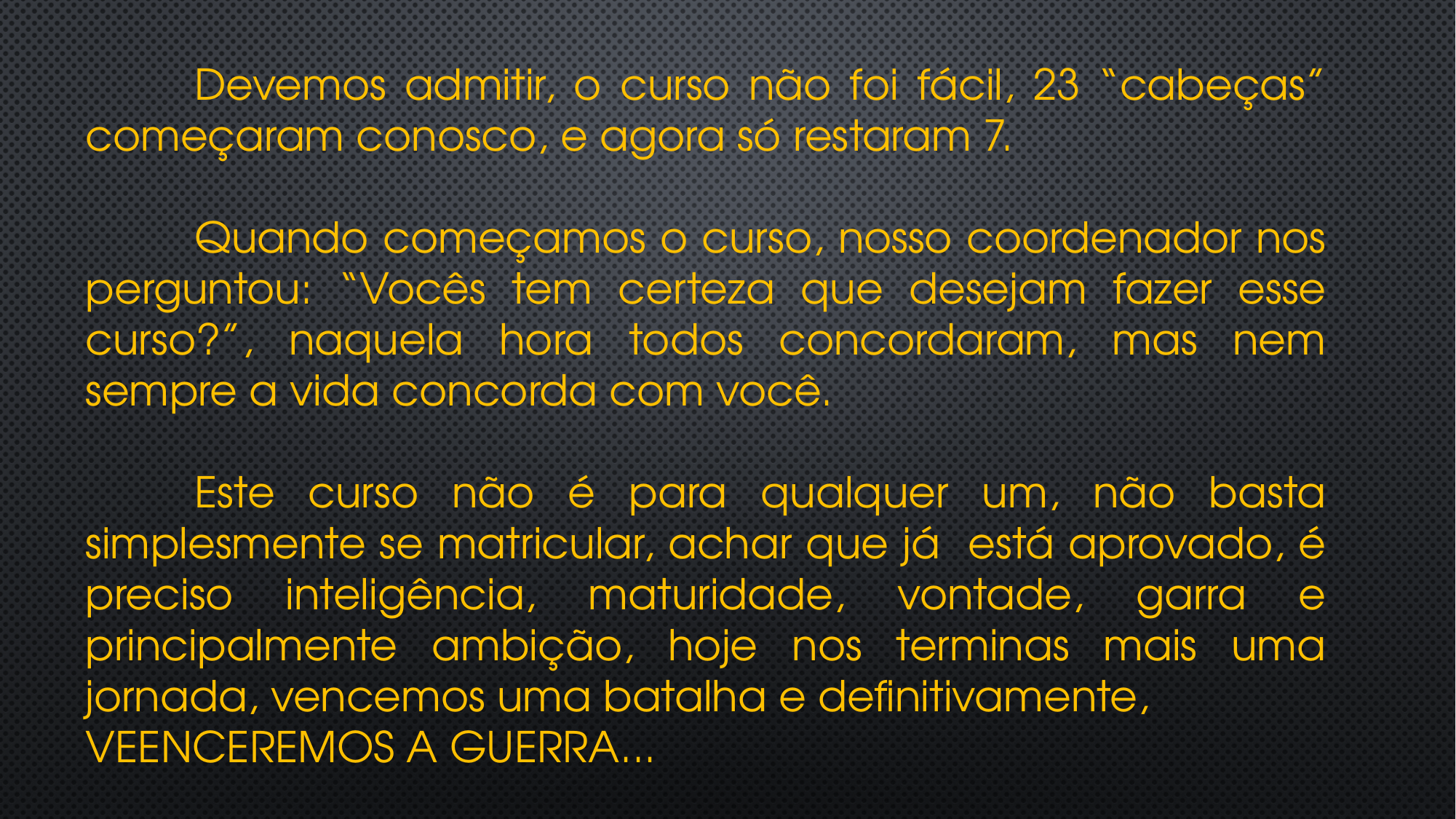

Devemos admitir, o curso não foi fácil, 23 “cabeças” começaram conosco, e agora só restaram 7.

	Quando começamos o curso, nosso coordenador nos perguntou: “Vocês tem certeza que desejam fazer esse curso?”, naquela hora todos concordaram, mas nem sempre a vida concorda com você.

	Este curso não é para qualquer um, não basta simplesmente se matricular, achar que já  está aprovado, é preciso inteligência, maturidade, vontade, garra e principalmente ambição, hoje nos terminas mais uma jornada, vencemos uma batalha e definitivamente,
VEENCEREMOS A GUERRA...